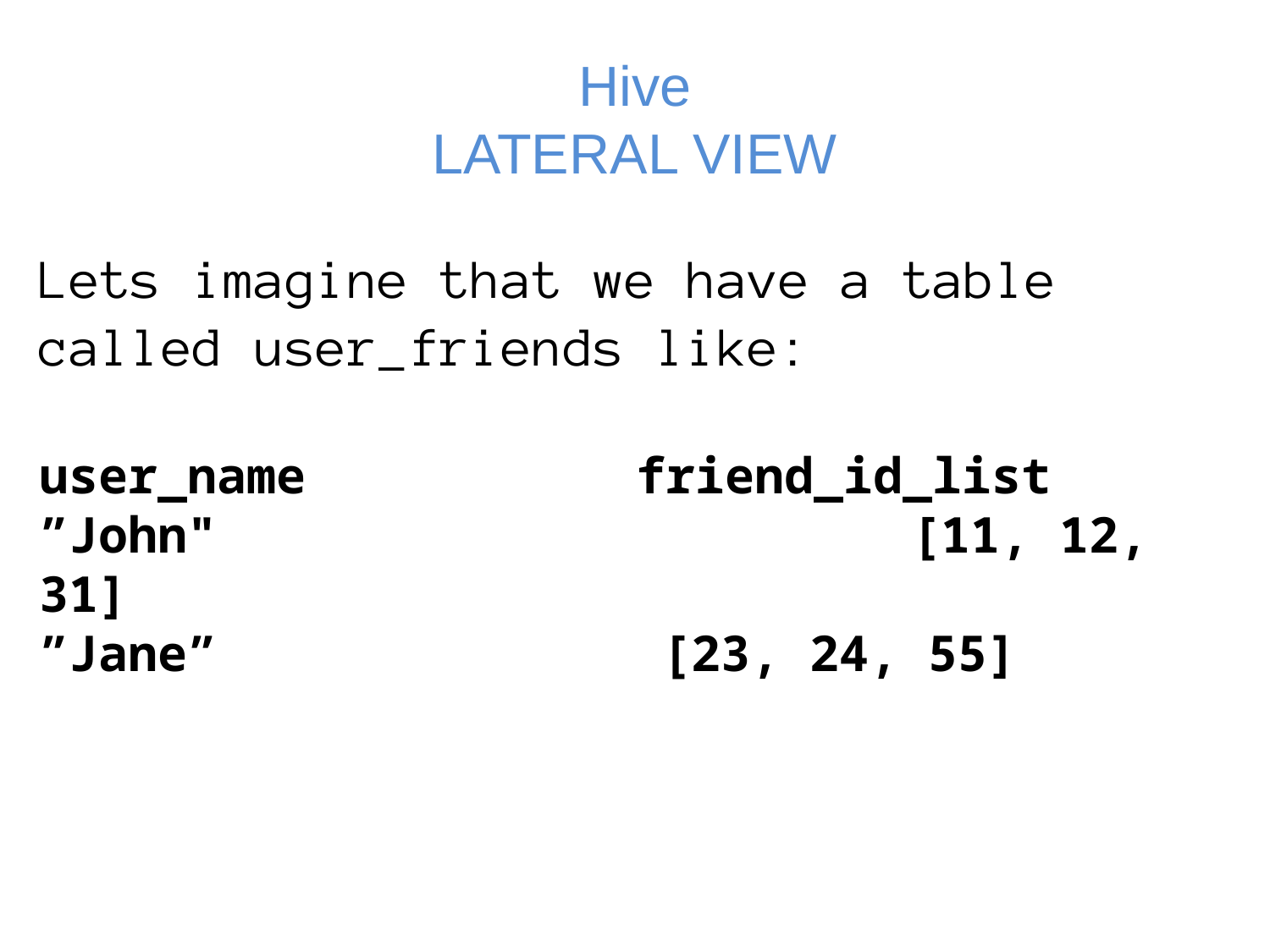

# Hive LATERAL VIEW
Lets imagine that we have a table
called user_friends like:

user_name        	   friend_id_list
”John"	 			        [11, 12, 31]
”Jane”               [23, 24, 55]